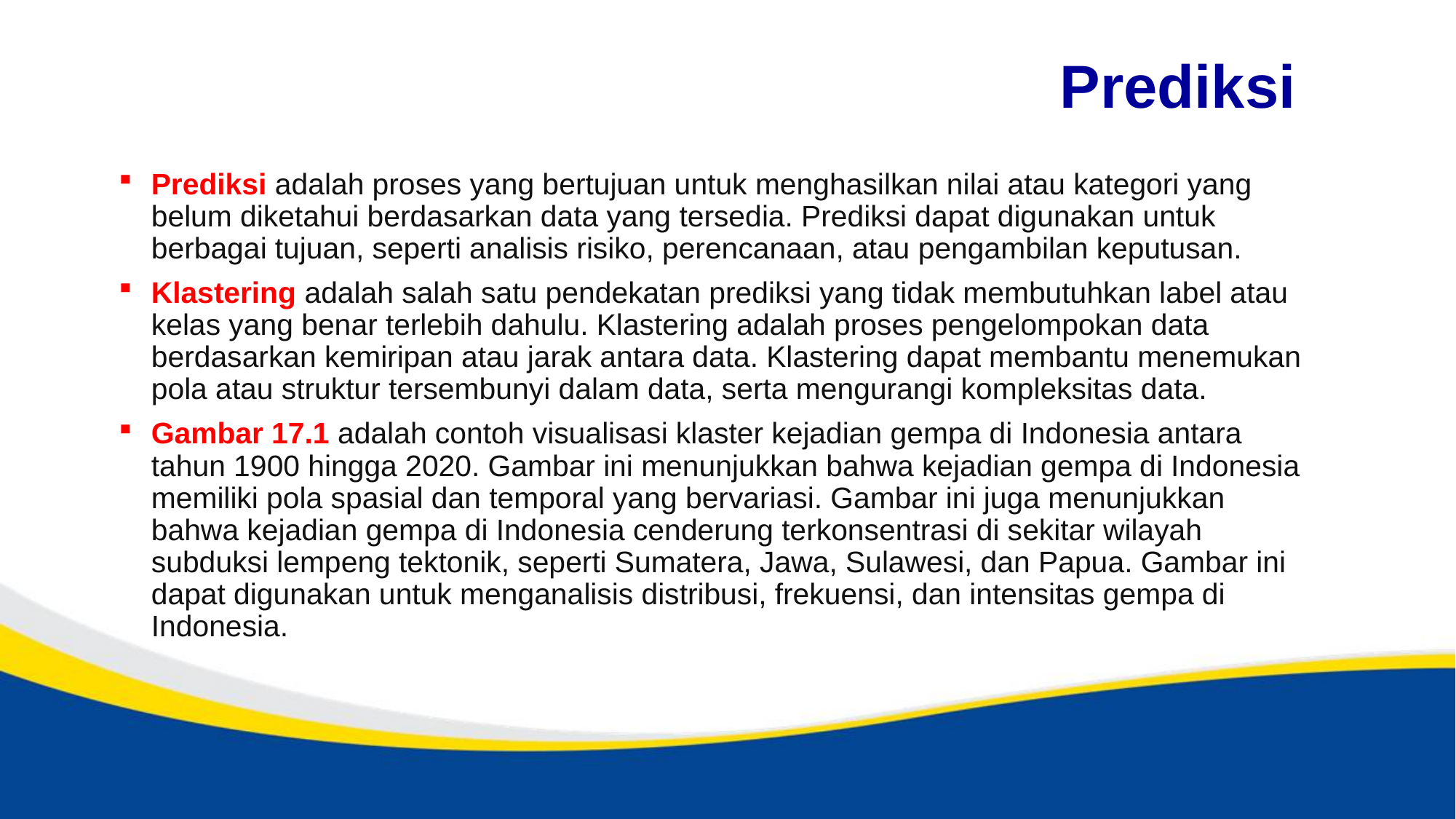

# Prediksi
Prediksi adalah proses yang bertujuan untuk menghasilkan nilai atau kategori yang belum diketahui berdasarkan data yang tersedia. Prediksi dapat digunakan untuk berbagai tujuan, seperti analisis risiko, perencanaan, atau pengambilan keputusan.
Klastering adalah salah satu pendekatan prediksi yang tidak membutuhkan label atau kelas yang benar terlebih dahulu. Klastering adalah proses pengelompokan data berdasarkan kemiripan atau jarak antara data. Klastering dapat membantu menemukan pola atau struktur tersembunyi dalam data, serta mengurangi kompleksitas data.
Gambar 17.1 adalah contoh visualisasi klaster kejadian gempa di Indonesia antara tahun 1900 hingga 2020. Gambar ini menunjukkan bahwa kejadian gempa di Indonesia memiliki pola spasial dan temporal yang bervariasi. Gambar ini juga menunjukkan bahwa kejadian gempa di Indonesia cenderung terkonsentrasi di sekitar wilayah subduksi lempeng tektonik, seperti Sumatera, Jawa, Sulawesi, dan Papua. Gambar ini dapat digunakan untuk menganalisis distribusi, frekuensi, dan intensitas gempa di Indonesia.